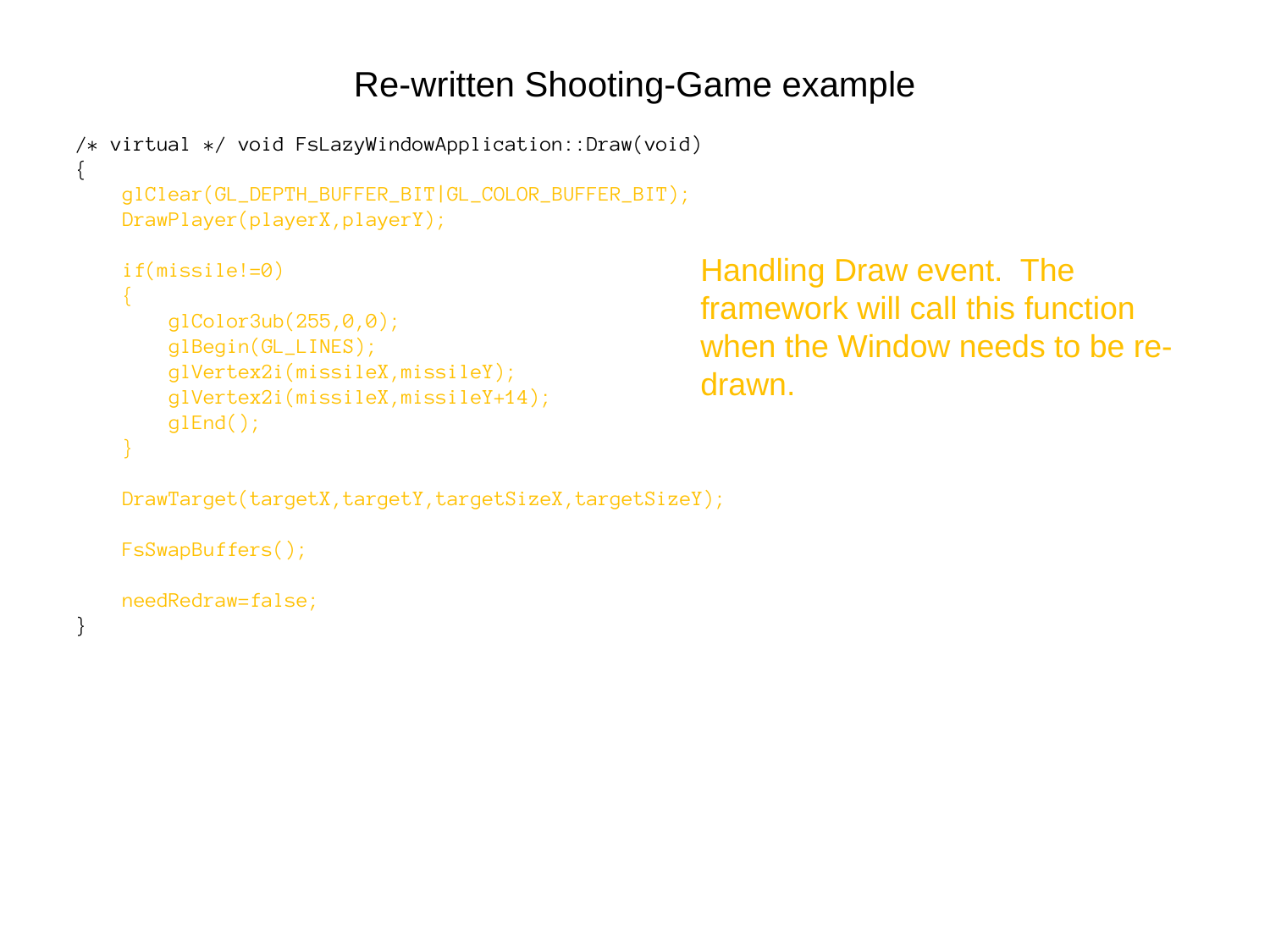

# Re-written Shooting-Game example
/* virtual */ void FsLazyWindowApplication::Draw(void)
{
    glClear(GL_DEPTH_BUFFER_BIT|GL_COLOR_BUFFER_BIT);
    DrawPlayer(playerX,playerY);

    if(missile!=0)
    {
        glColor3ub(255,0,0);
        glBegin(GL_LINES);
        glVertex2i(missileX,missileY);
        glVertex2i(missileX,missileY+14);
        glEnd();
    }

    DrawTarget(targetX,targetY,targetSizeX,targetSizeY);

    FsSwapBuffers();

    needRedraw=false;
}

Handling Draw event.  The framework will call this function when the Window needs to be re-drawn.